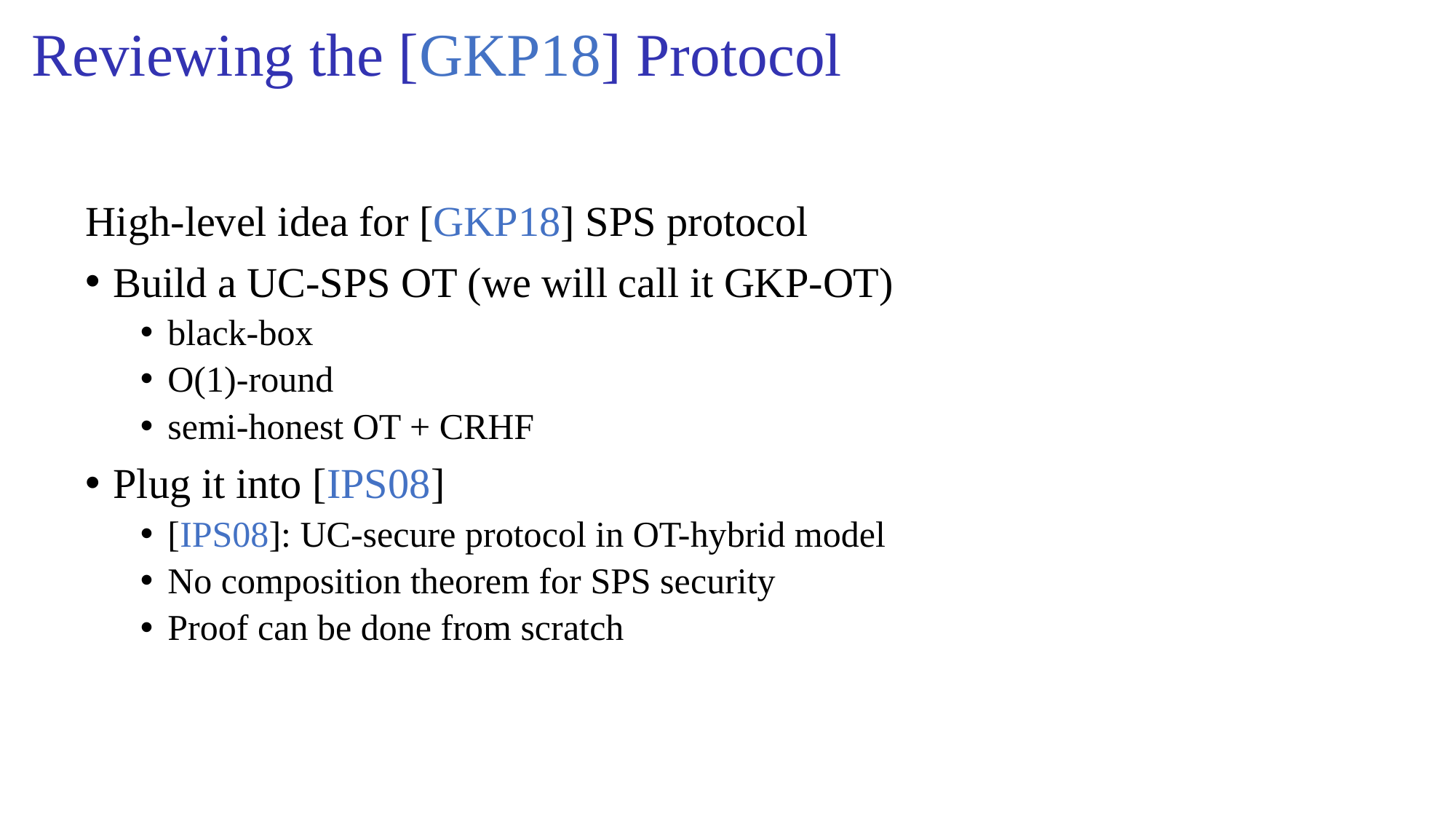

# Reviewing the [GKP18] Protocol
High-level idea for [GKP18] SPS protocol
Build a UC-SPS OT (we will call it GKP-OT)
black-box
O(1)-round
semi-honest OT + CRHF
Plug it into [IPS08]
[IPS08]: UC-secure protocol in OT-hybrid model
No composition theorem for SPS security
Proof can be done from scratch